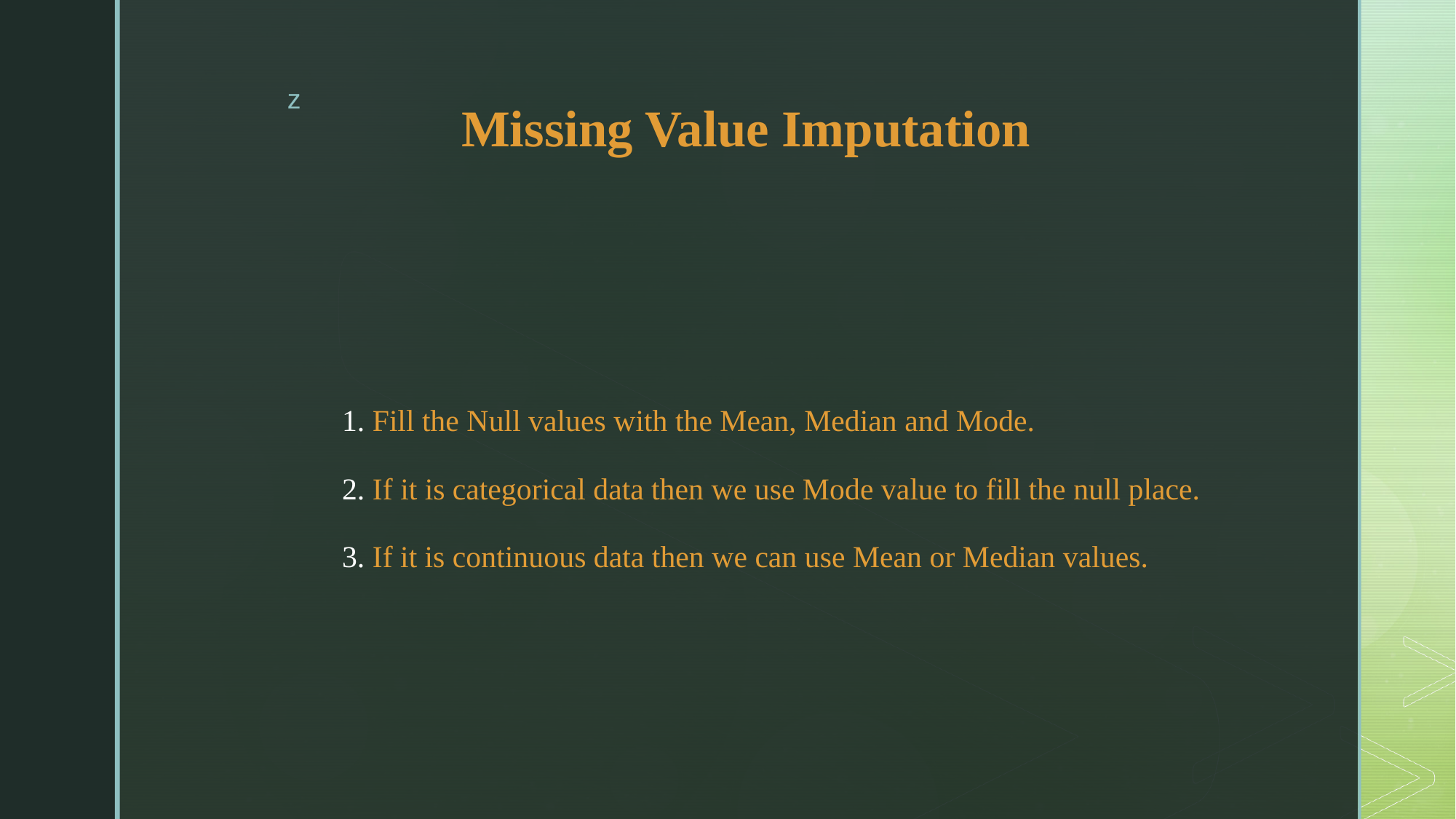

# Missing Value Imputation
1. Fill the Null values with the Mean, Median and Mode.
2. If it is categorical data then we use Mode value to fill the null place.
3. If it is continuous data then we can use Mean or Median values.